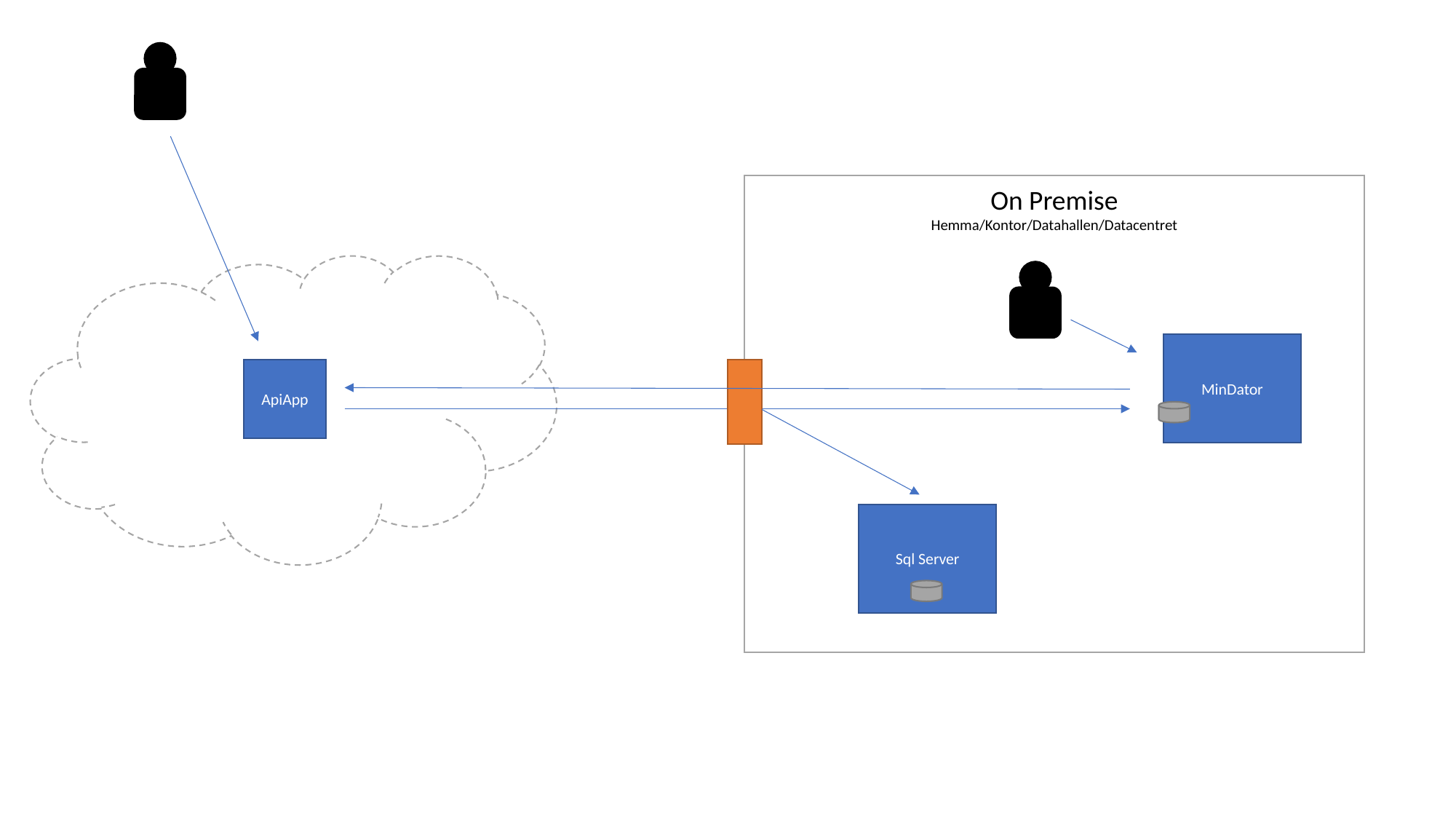

On Premise
Hemma/Kontor/Datahallen/Datacentret

MinDator

ApiApp

Sql Server